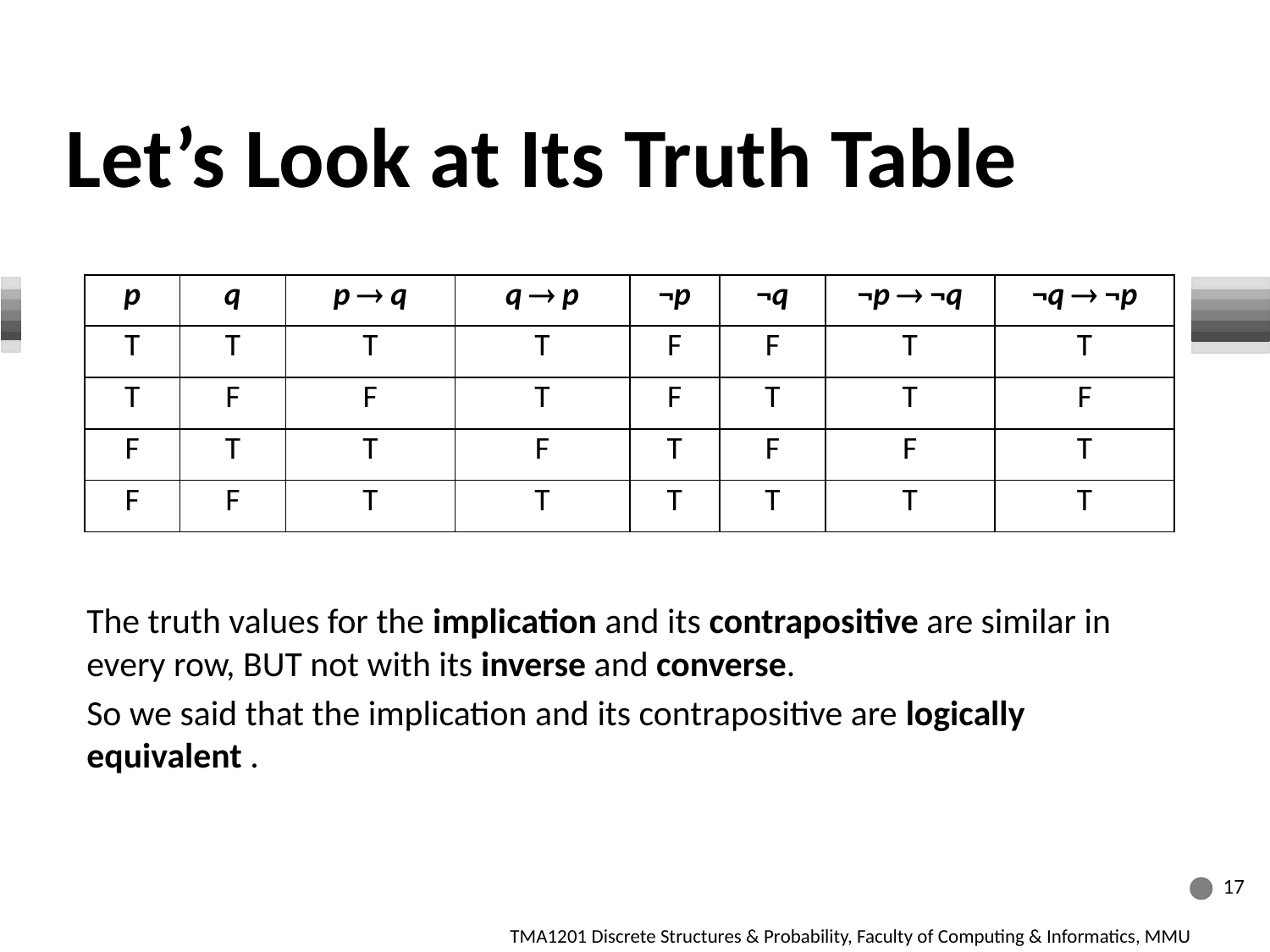

Let’s Look at Its Truth Table
| p | q | p → q | q → p | ¬p | ¬q | ¬p → ¬q | ¬q → ¬p |
| --- | --- | --- | --- | --- | --- | --- | --- |
| T | T | T | T | F | F | T | T |
| T | F | F | T | F | T | T | F |
| F | T | T | F | T | F | F | T |
| F | F | T | T | T | T | T | T |
The truth values for the implication and its contrapositive are similar in every row, BUT not with its inverse and converse.
So we said that the implication and its contrapositive are logically equivalent .

17
TMA1201 Discrete Structures & Probability, Faculty of Computing & Informatics, MMU